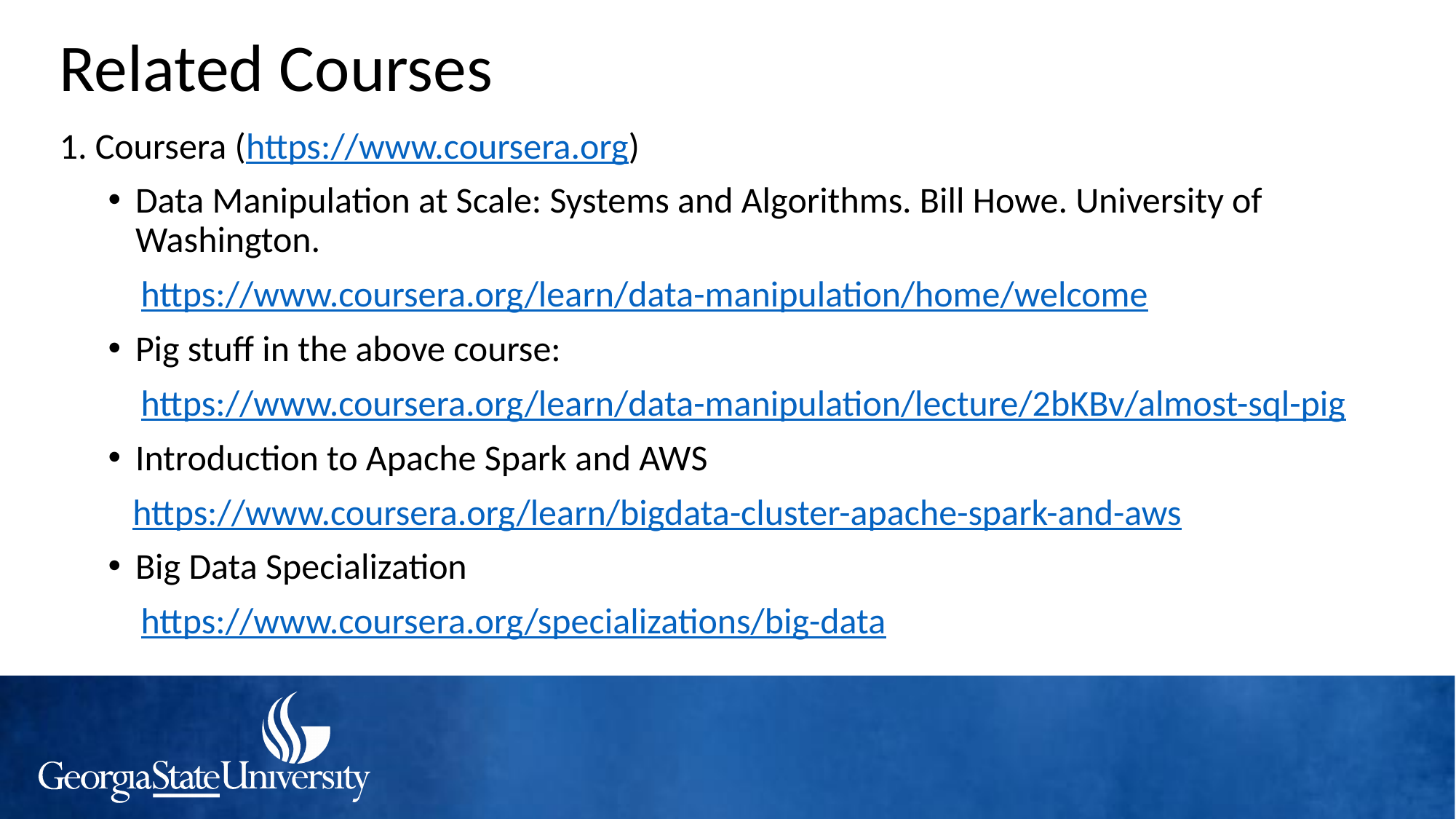

# Related Courses
1. Coursera (https://www.coursera.org)
Data Manipulation at Scale: Systems and Algorithms. Bill Howe. University of Washington.
    https://www.coursera.org/learn/data-manipulation/home/welcome
Pig stuff in the above course:
    https://www.coursera.org/learn/data-manipulation/lecture/2bKBv/almost-sql-pig
Introduction to Apache Spark and AWS
   https://www.coursera.org/learn/bigdata-cluster-apache-spark-and-aws
Big Data Specialization
    https://www.coursera.org/specializations/big-data